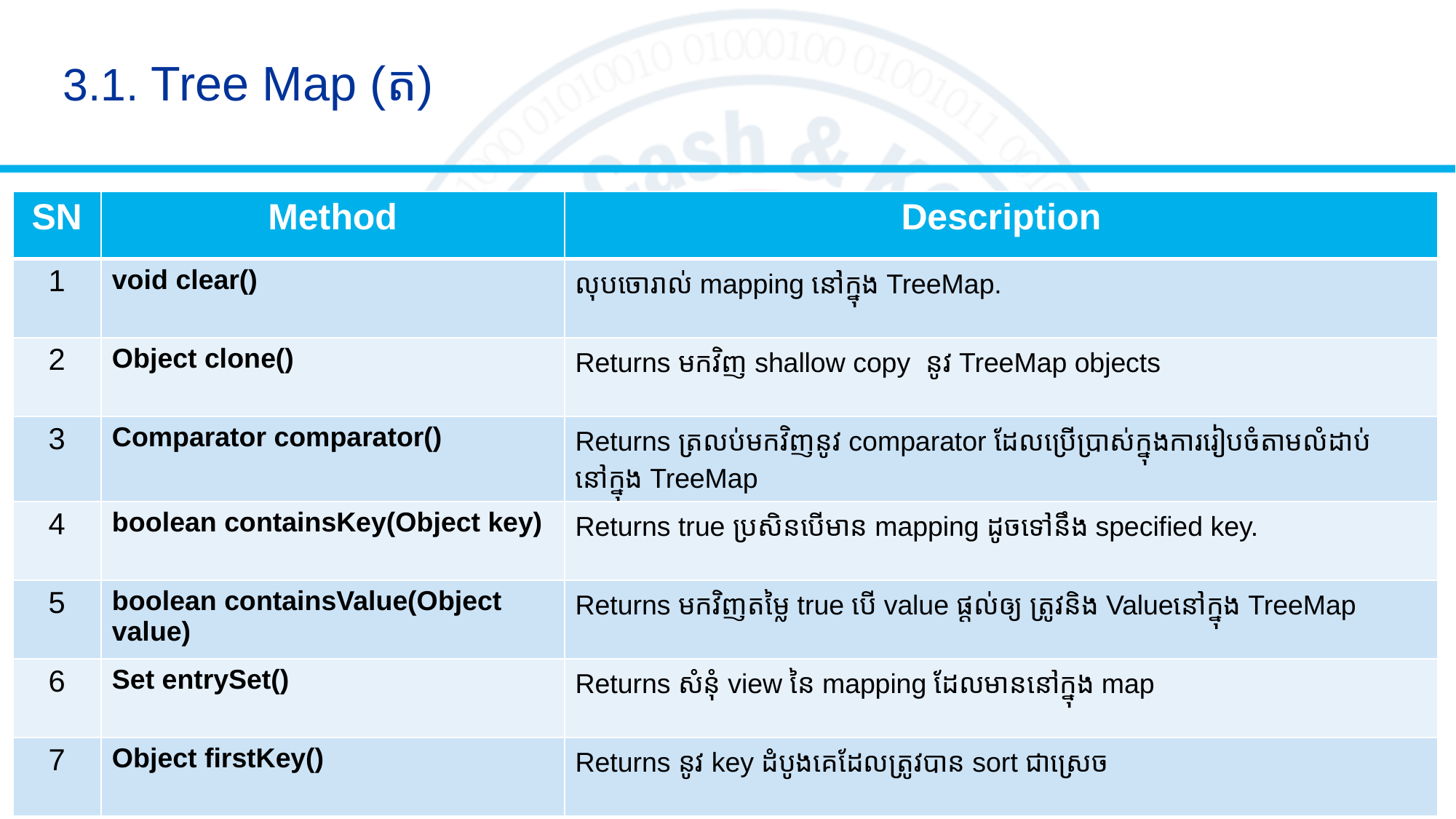

# 3.1. Tree Map (ត)

| SN | Method | Description |
| --- | --- | --- |
| 1 | void clear() | លុបចោរាល់ mapping នៅក្នុង TreeMap. |
| 2 | Object clone() | Returns មកវិញ shallow copy នូវ​ TreeMap objects |
| 3 | Comparator comparator() | Returns ត្រលប់មកវិញនូវ comparator ដែលប្រើប្រាស់ក្នុងការរៀបចំតាមលំដាប់នៅក្នុង TreeMap |
| 4 | boolean containsKey(Object key) | Returns true ប្រសិនបើមាន mapping ដូចទៅនឹង specified key. |
| 5 | boolean containsValue(Object value) | Returns មកវិញតម្លៃ true បើ value ផ្ដល់ឲ្យ ត្រូវនិង Valueនៅក្នុង TreeMap |
| 6 | Set entrySet() | Returns សំនុំ view នៃ mapping ដែលមាននៅក្នុង map |
| 7 | Object firstKey() | Returns នូវ key ដំបូងគេដែលត្រូវបាន sort ជាស្រេច |